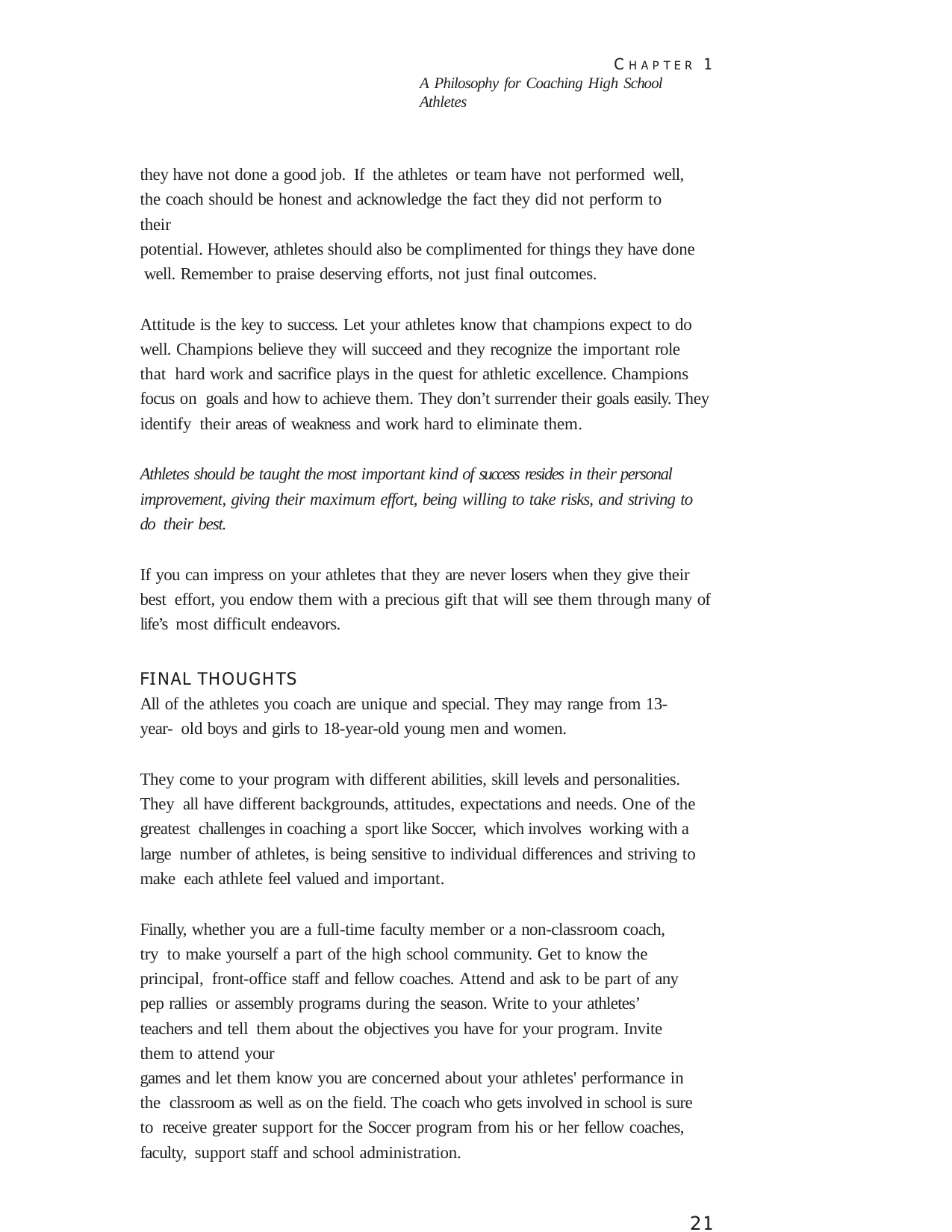

C H A P T E R   1
A Philosophy for Coaching High School Athletes
they have not done a good job. If the athletes or team have not performed well,  the coach should be honest and acknowledge the fact they did not perform to their
potential. However, athletes should also be complimented for things they have done  well. Remember to praise deserving efforts, not just final outcomes.

Attitude is the key to success. Let your athletes know that champions expect to do  well. Champions believe they will succeed and they recognize the important role that  hard work and sacrifice plays in the quest for athletic excellence. Champions focus on  goals and how to achieve them. They don’t surrender their goals easily. They identify  their areas of weakness and work hard to eliminate them.

Athletes should be taught the most important kind of success resides in their personal  improvement, giving their maximum effort, being willing to take risks, and striving to do  their best.

If you can impress on your athletes that they are never losers when they give their best  effort, you endow them with a precious gift that will see them through many of life’s  most difficult endeavors.

FINAL THOUGHTS
All of the athletes you coach are unique and special. They may range from 13-year-  old boys and girls to 18-year-old young men and women.

They come to your program with different abilities, skill levels and personalities. They  all have different backgrounds, attitudes, expectations and needs. One of the greatest  challenges in coaching a sport like Soccer, which involves working with a large  number of athletes, is being sensitive to individual differences and striving to make  each athlete feel valued and important.

Finally, whether you are a full-time faculty member or a non-classroom coach, try  to make yourself a part of the high school community. Get to know the principal,  front-office staff and fellow coaches. Attend and ask to be part of any pep rallies  or assembly programs during the season. Write to your athletes’ teachers and tell  them about the objectives you have for your program. Invite them to attend your
games and let them know you are concerned about your athletes' performance in the  classroom as well as on the field. The coach who gets involved in school is sure to  receive greater support for the Soccer program from his or her fellow coaches, faculty,  support staff and school administration.

21